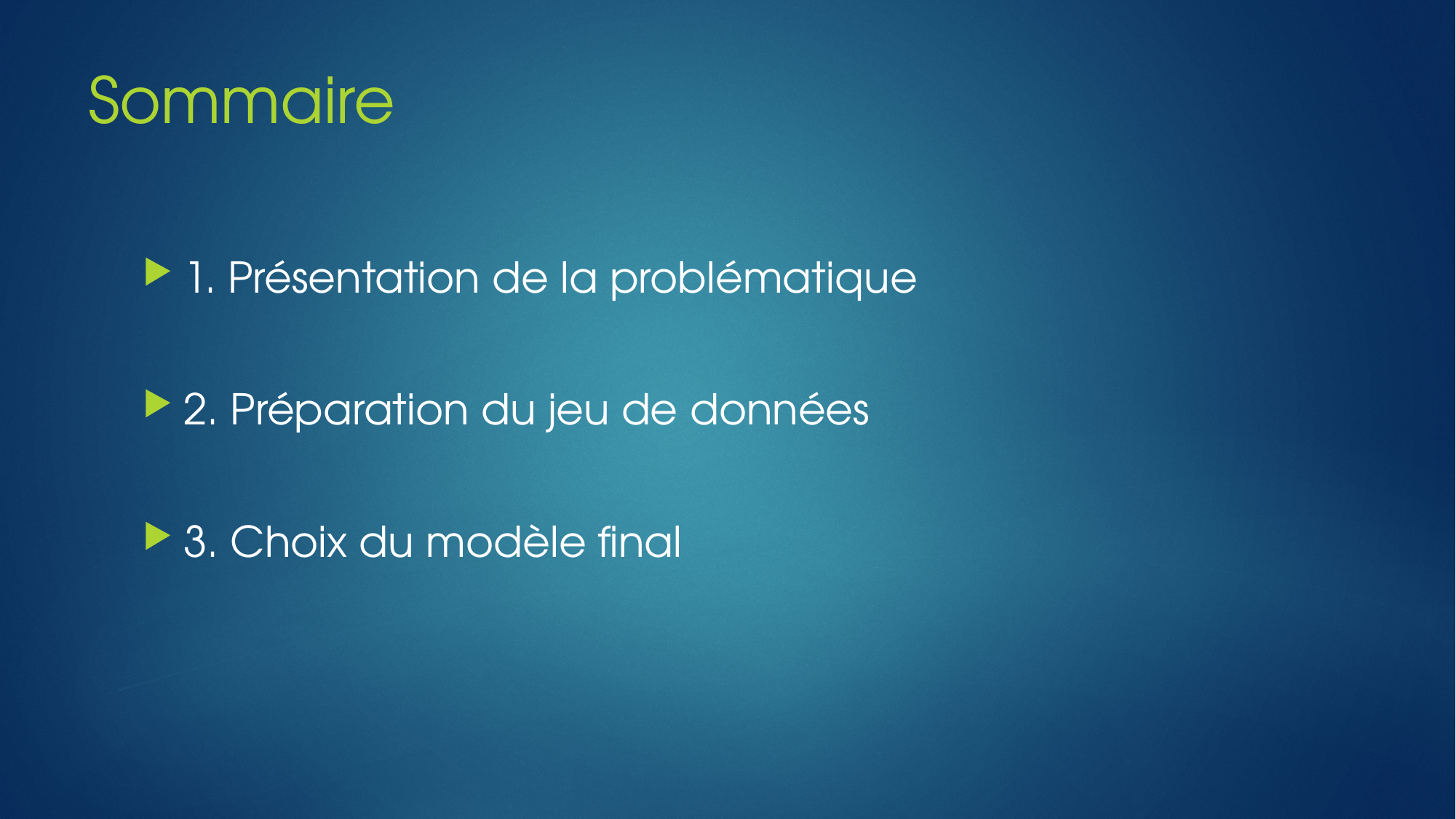

# Sommaire
1. Présentation de la problématique

2. Préparation du jeu de données

3. Choix du modèle final